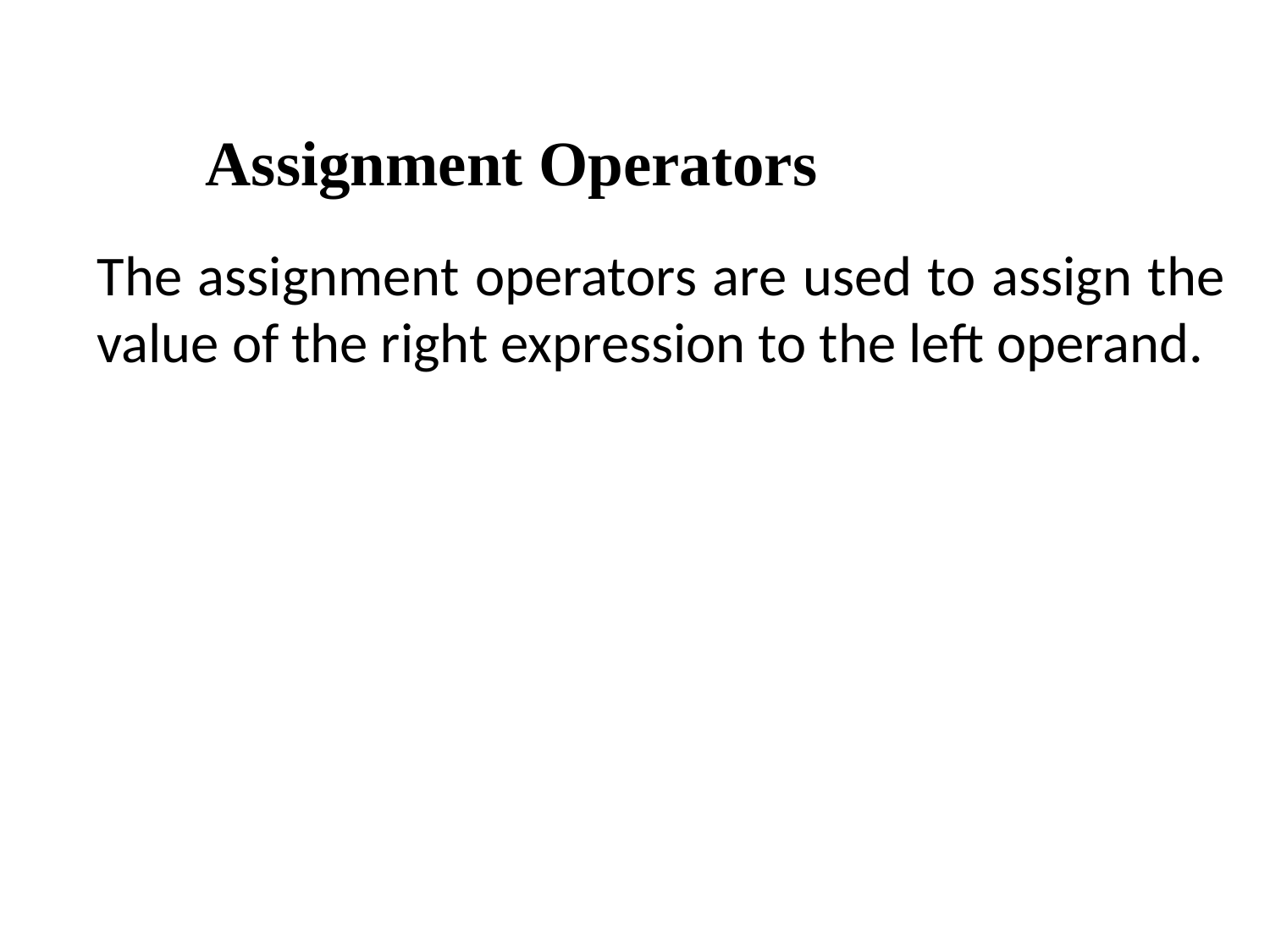

Assignment Operators
The assignment operators are used to assign the value of the right expression to the left operand.